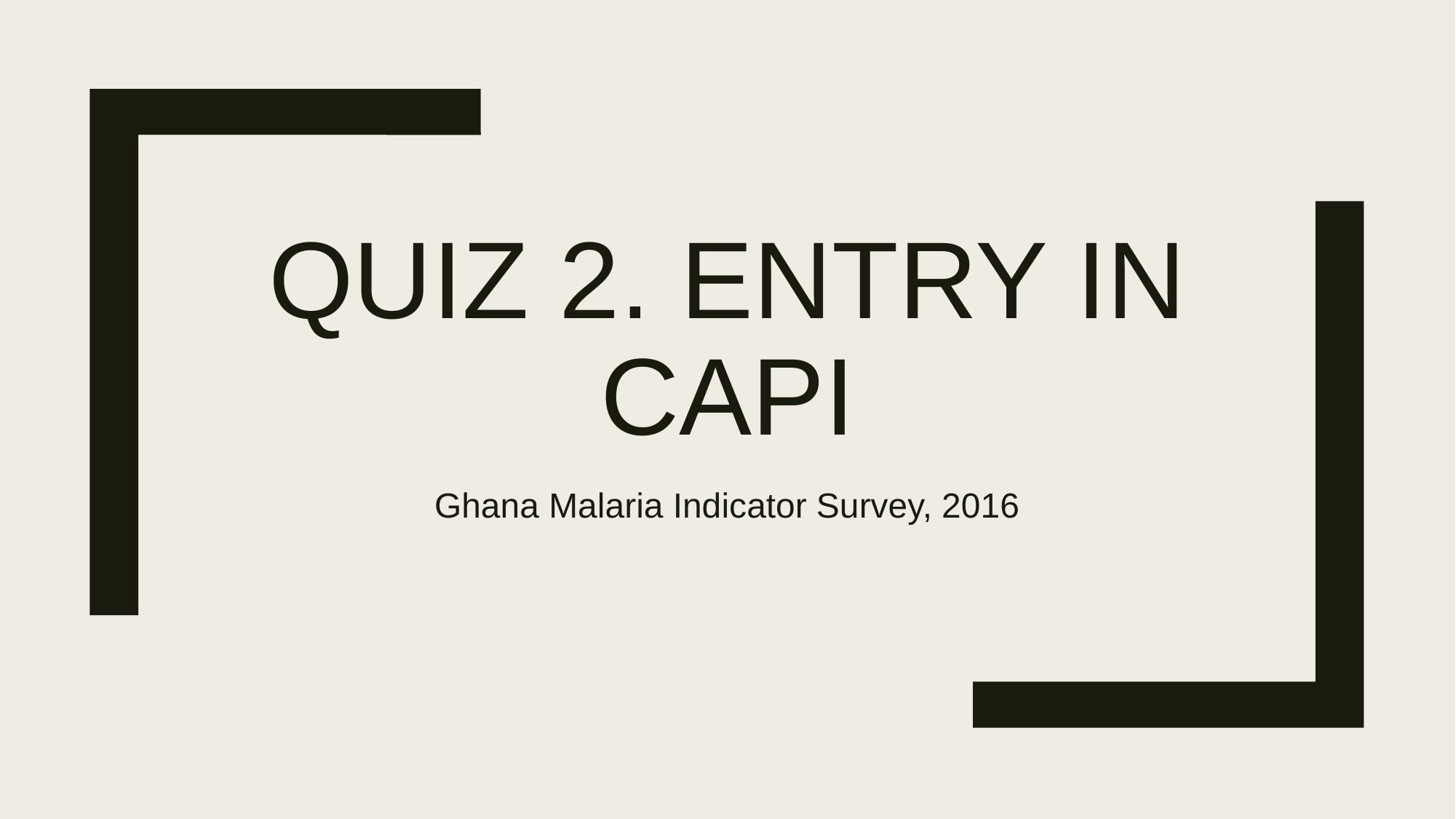

# Quiz 2. entry in capi
Ghana Malaria Indicator Survey, 2016